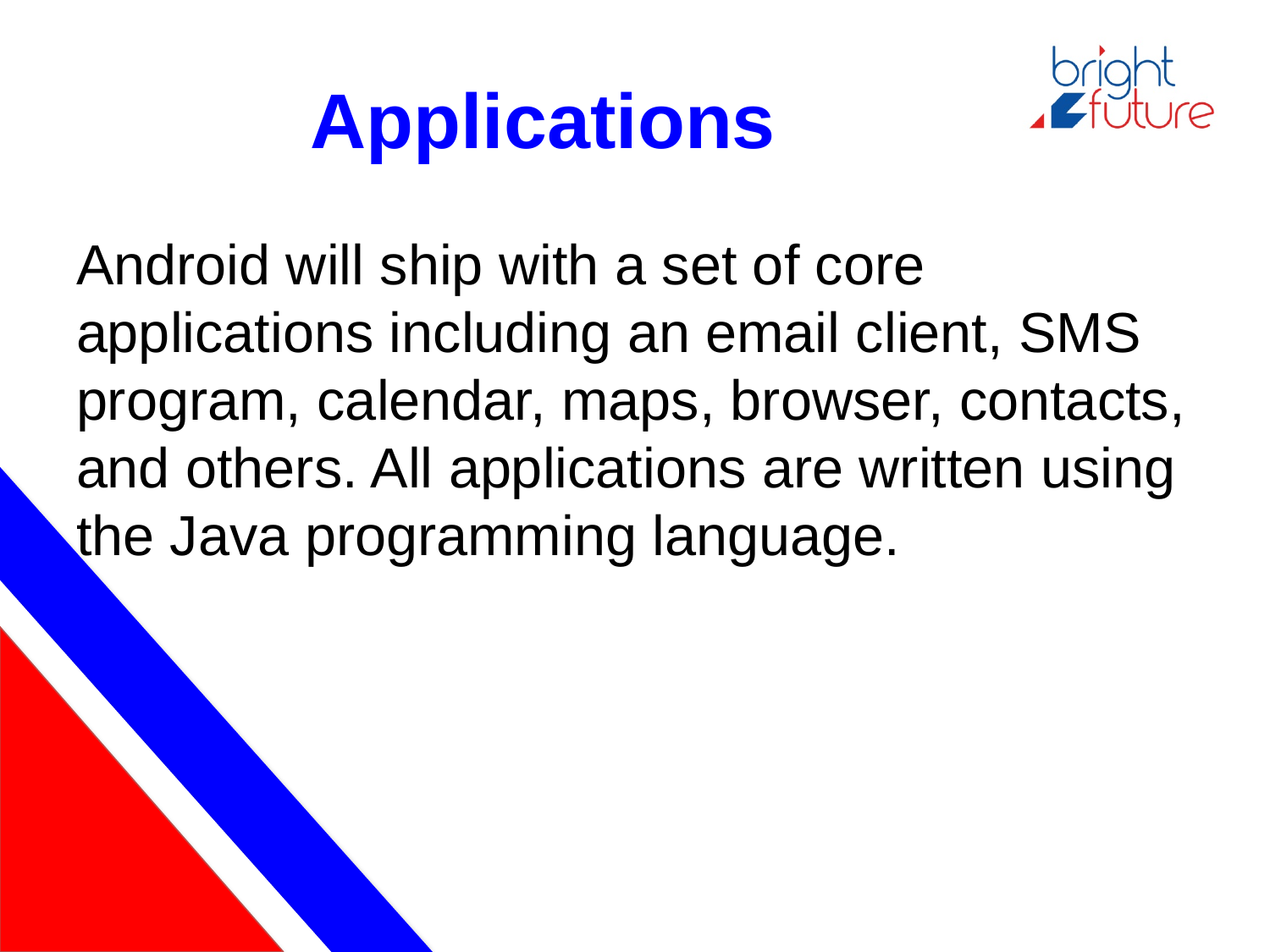

# Applications
Android will ship with a set of core applications including an email client, SMS program, calendar, maps, browser, contacts, and others. All applications are written using the Java programming language.